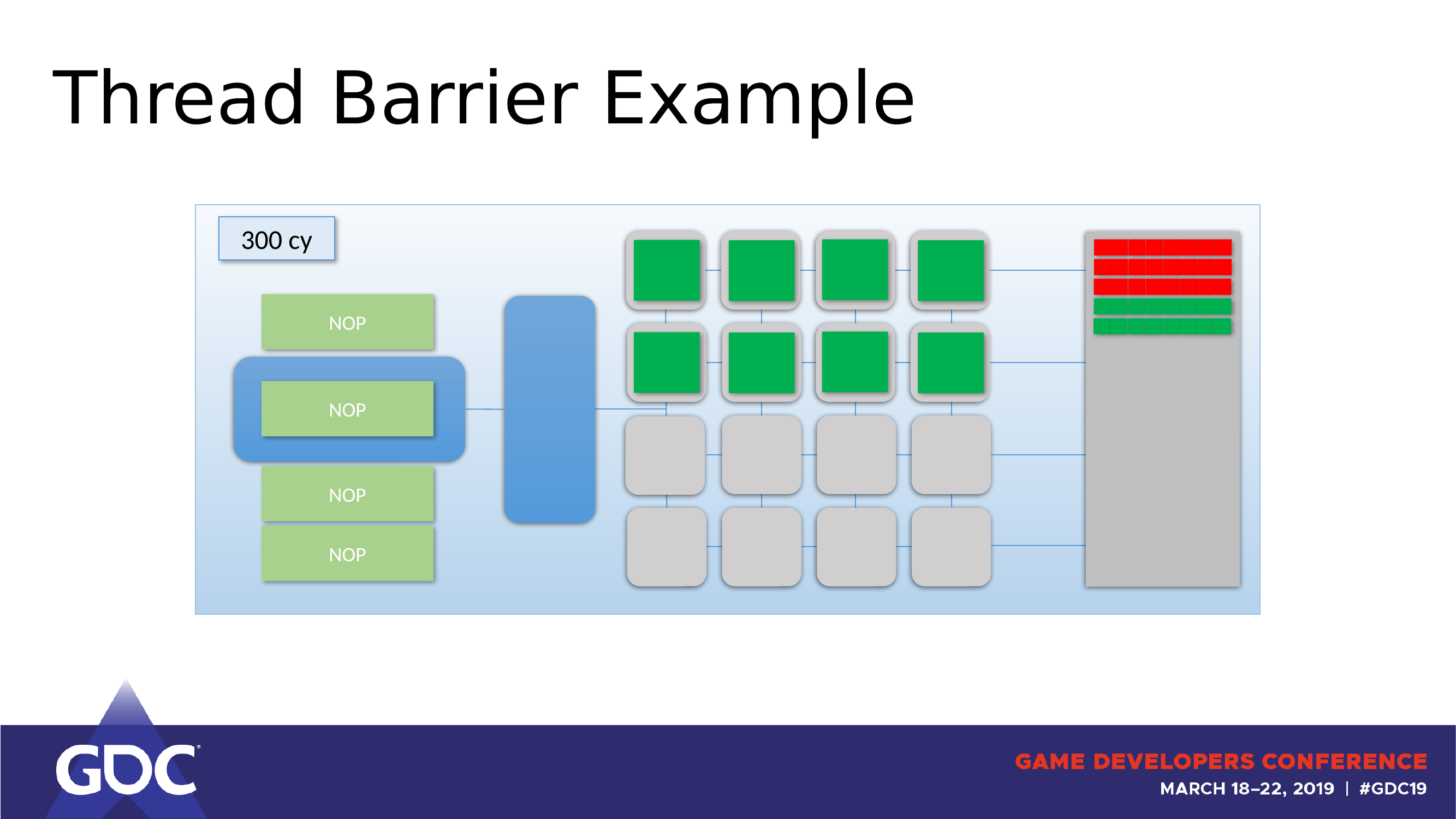

# Thread Barrier Example

300 cy

NOP

NOP

NOP

NOP